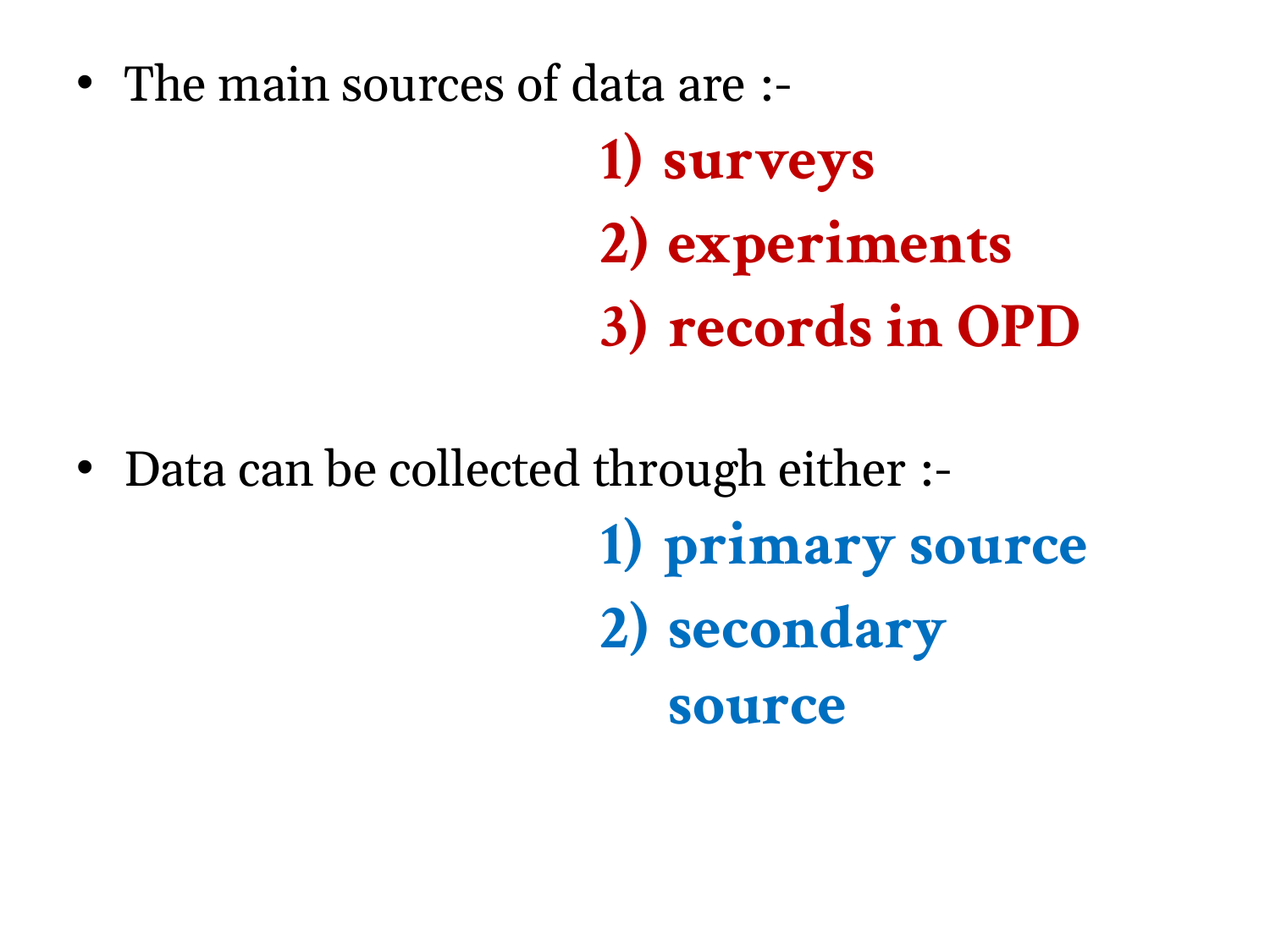

The main sources of data are :-
surveys
experiments
records in OPD

Data can be collected through either :-
primary source
secondary source